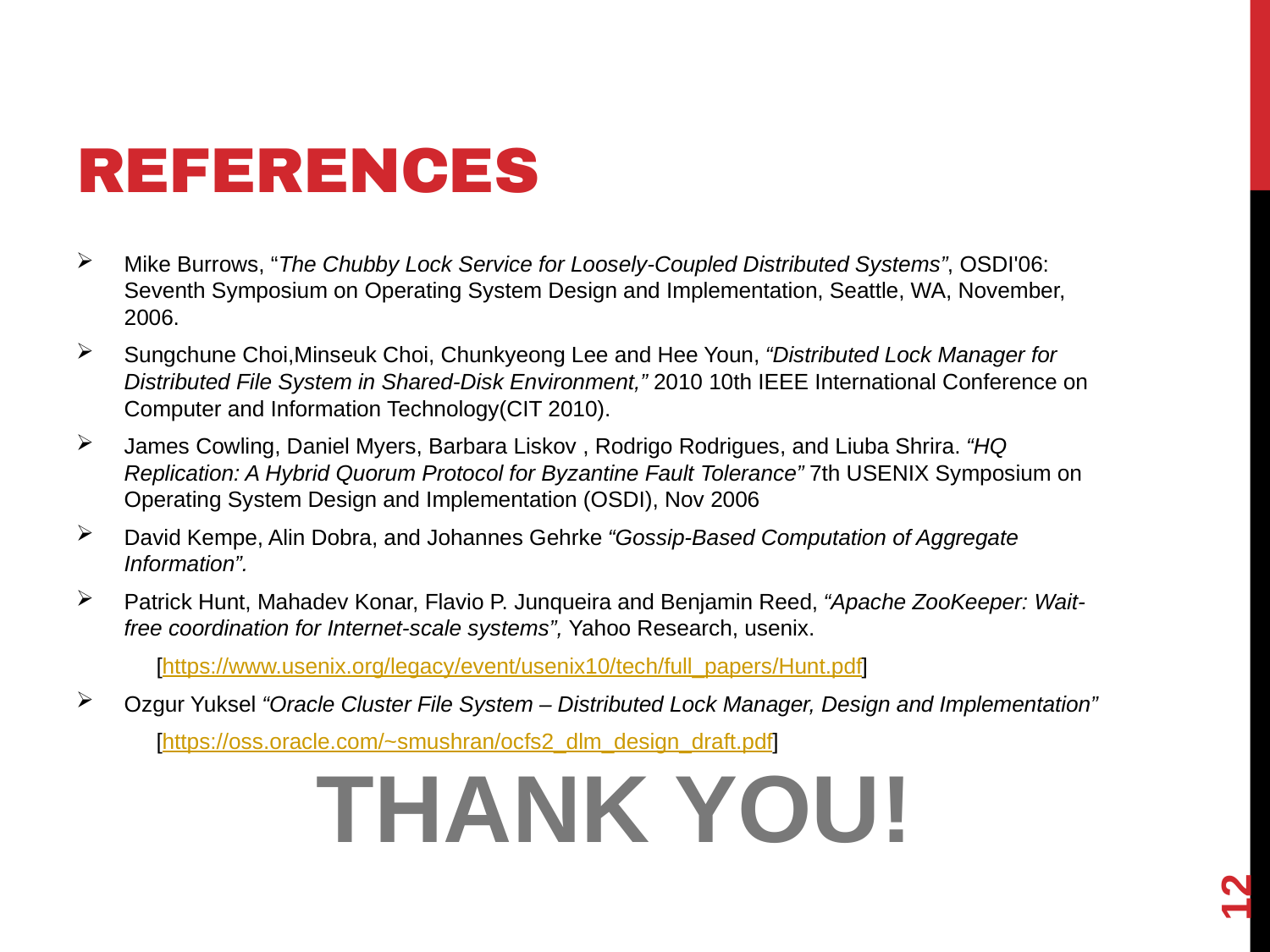

# references
Mike Burrows, “The Chubby Lock Service for Loosely-Coupled Distributed Systems”, OSDI'06: Seventh Symposium on Operating System Design and Implementation, Seattle, WA, November, 2006.
Sungchune Choi,Minseuk Choi, Chunkyeong Lee and Hee Youn, “Distributed Lock Manager for Distributed File System in Shared-Disk Environment,” 2010 10th IEEE International Conference on Computer and Information Technology(CIT 2010).
James Cowling, Daniel Myers, Barbara Liskov , Rodrigo Rodrigues, and Liuba Shrira. “HQ Replication: A Hybrid Quorum Protocol for Byzantine Fault Tolerance” 7th USENIX Symposium on Operating System Design and Implementation (OSDI), Nov 2006
David Kempe, Alin Dobra, and Johannes Gehrke “Gossip-Based Computation of Aggregate Information”.
Patrick Hunt, Mahadev Konar, Flavio P. Junqueira and Benjamin Reed, “Apache ZooKeeper: Wait-free coordination for Internet-scale systems”, Yahoo Research, usenix.
	[https://www.usenix.org/legacy/event/usenix10/tech/full_papers/Hunt.pdf]
Ozgur Yuksel “Oracle Cluster File System – Distributed Lock Manager, Design and Implementation”
	[https://oss.oracle.com/~smushran/ocfs2_dlm_design_draft.pdf]

Thank you!
12